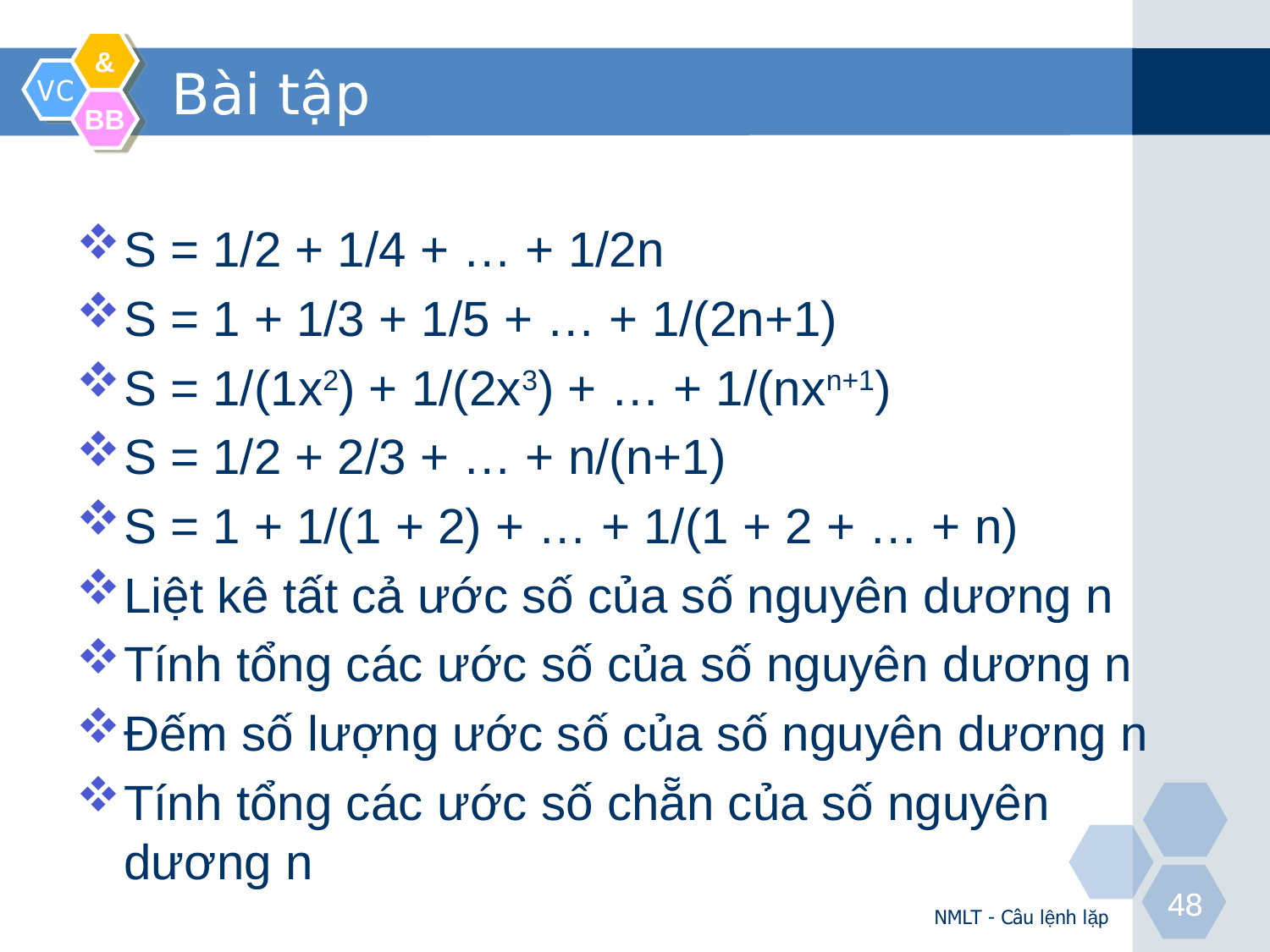

# Bài tập
S = 1/2 + 1/4 + … + 1/2n
S = 1 + 1/3 + 1/5 + … + 1/(2n+1)
S = 1/(1x2) + 1/(2x3) + … + 1/(nxn+1)
S = 1/2 + 2/3 + … + n/(n+1)
S = 1 + 1/(1 + 2) + … + 1/(1 + 2 + … + n)
Liệt kê tất cả ước số của số nguyên dương n
Tính tổng các ước số của số nguyên dương n
Đếm số lượng ước số của số nguyên dương n
Tính tổng các ước số chẵn của số nguyên dương n
NMLT - Câu lệnh lặp